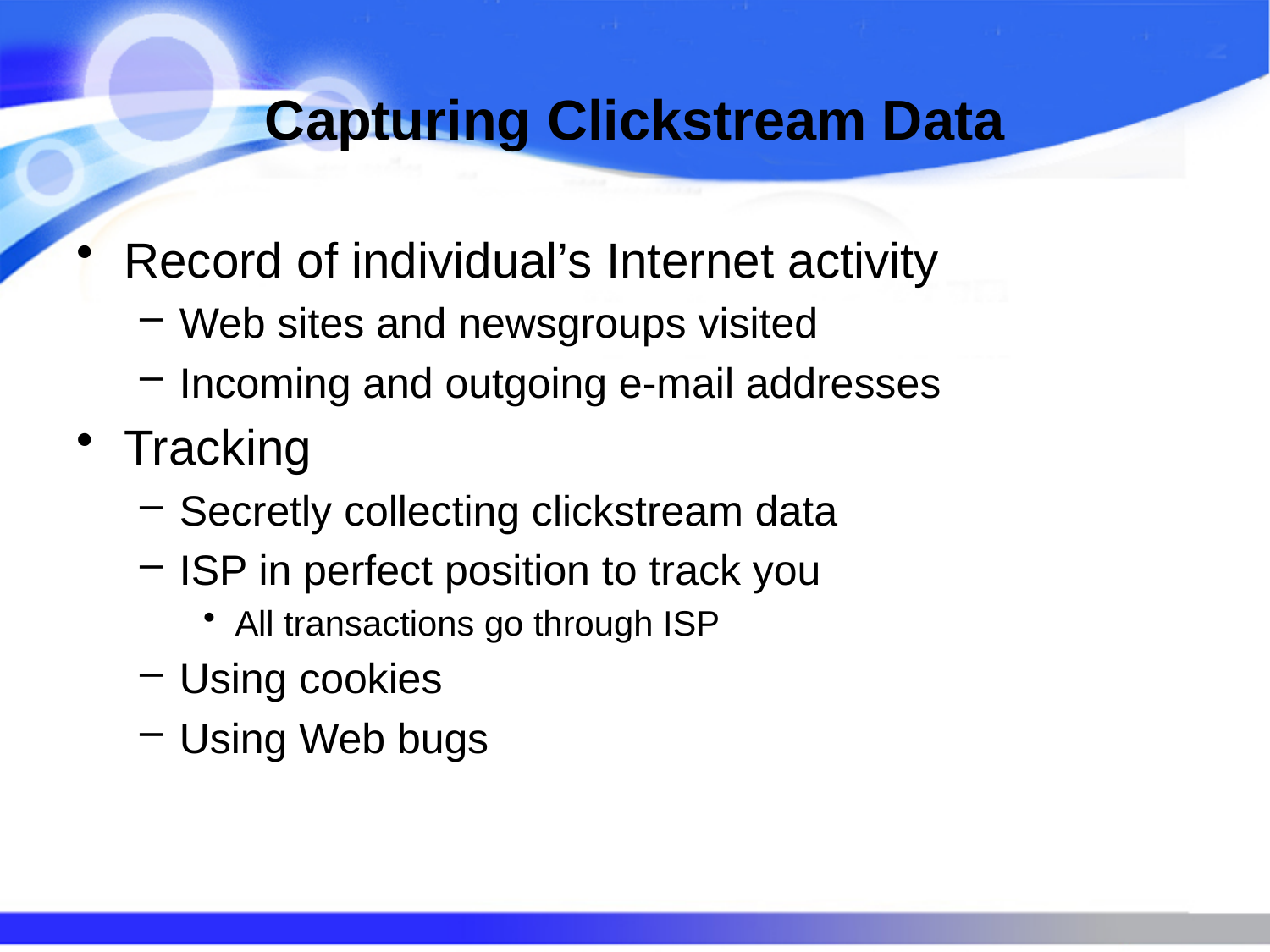

# Capturing Clickstream Data
Record of individual’s Internet activity
Web sites and newsgroups visited
Incoming and outgoing e-mail addresses
Tracking
Secretly collecting clickstream data
ISP in perfect position to track you
All transactions go through ISP
Using cookies
Using Web bugs